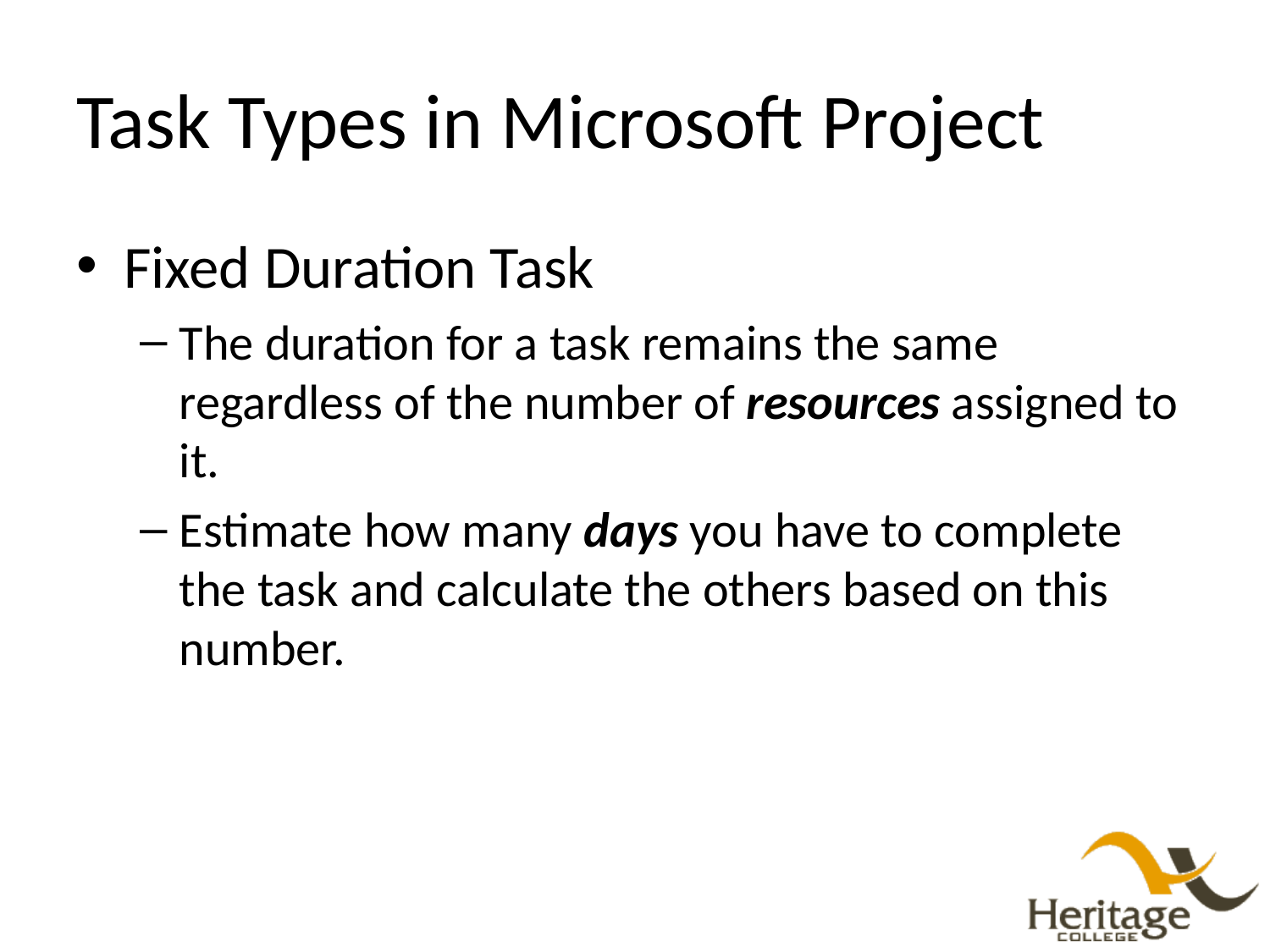

# Task Types in Microsoft Project
Fixed Duration Task
The duration for a task remains the same regardless of the number of resources assigned to it.
Estimate how many days you have to complete the task and calculate the others based on this number.